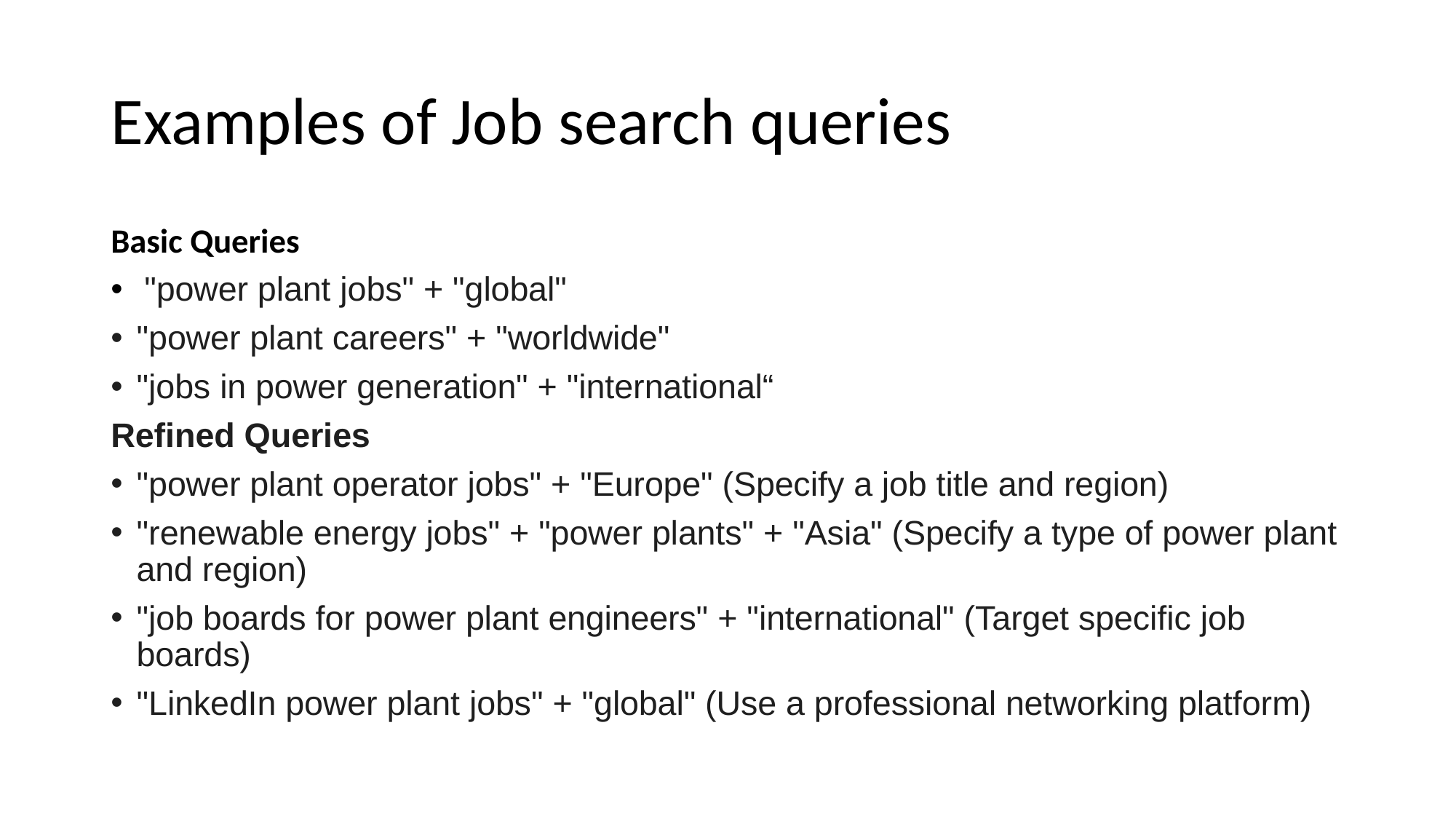

# Examples of Job search queries
Basic Queries
 "power plant jobs" + "global"
"power plant careers" + "worldwide"
"jobs in power generation" + "international“
Refined Queries
"power plant operator jobs" + "Europe" (Specify a job title and region)
"renewable energy jobs" + "power plants" + "Asia" (Specify a type of power plant and region)
"job boards for power plant engineers" + "international" (Target specific job boards)
"LinkedIn power plant jobs" + "global" (Use a professional networking platform)